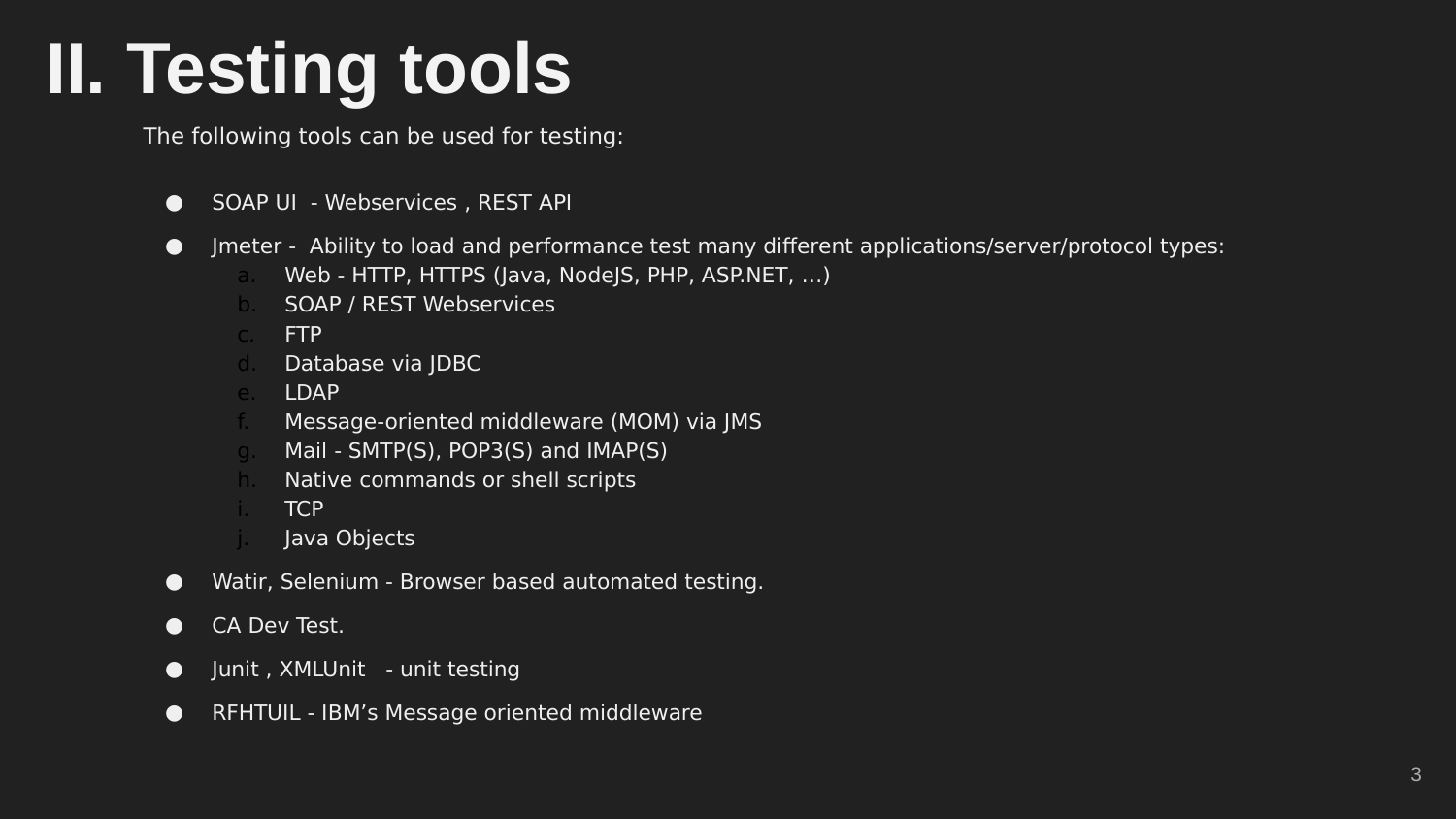

II. Testing tools

The following tools can be used for testing:
SOAP UI  - Webservices , REST API
Jmeter -  Ability to load and performance test many different applications/server/protocol types:
Web - HTTP, HTTPS (Java, NodeJS, PHP, ASP.NET, …)
SOAP / REST Webservices
FTP
Database via JDBC
LDAP
Message-oriented middleware (MOM) via JMS
Mail - SMTP(S), POP3(S) and IMAP(S)
Native commands or shell scripts
TCP
Java Objects
Watir, Selenium - Browser based automated testing.
CA Dev Test.
Junit , XMLUnit   - unit testing
RFHTUIL - IBM’s Message oriented middleware

3